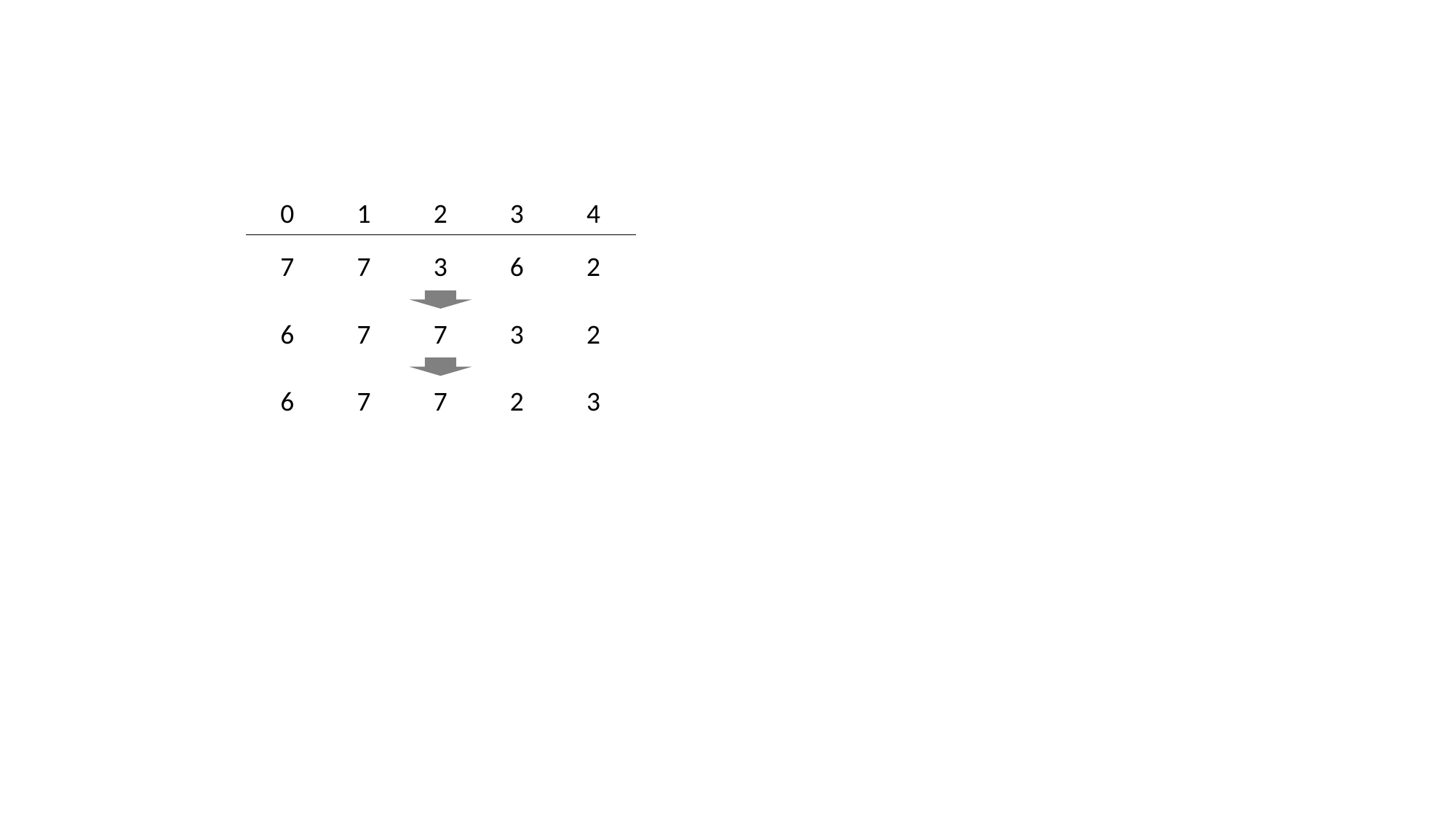

0
1
2
3
4
7
7
3
6
2

6
7
7
3
2

6
7
7
2
3